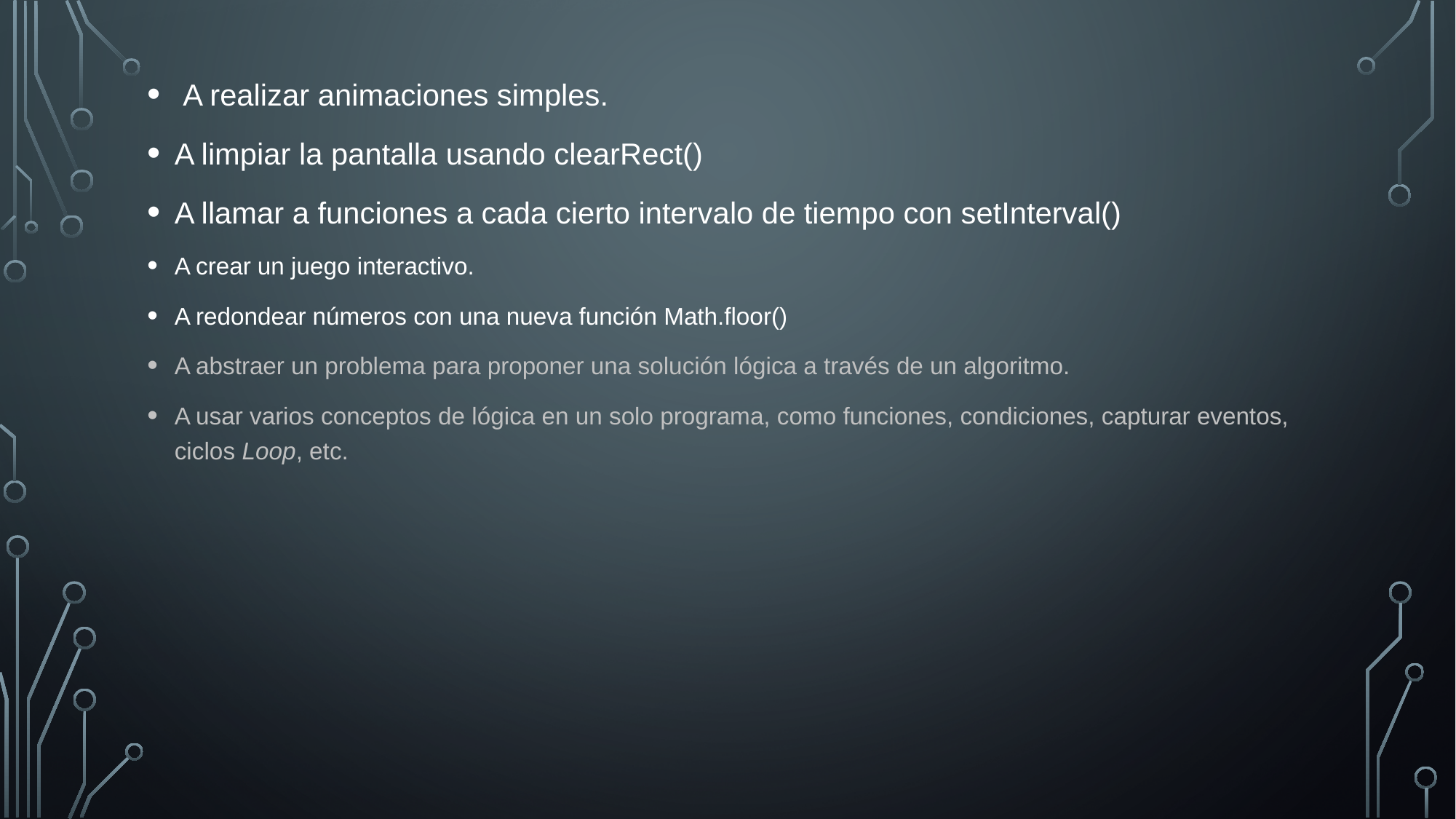

A realizar animaciones simples.
A limpiar la pantalla usando clearRect()
A llamar a funciones a cada cierto intervalo de tiempo con setInterval()
A crear un juego interactivo.
A redondear números con una nueva función Math.floor()
A abstraer un problema para proponer una solución lógica a través de un algoritmo.
A usar varios conceptos de lógica en un solo programa, como funciones, condiciones, capturar eventos, ciclos Loop, etc.